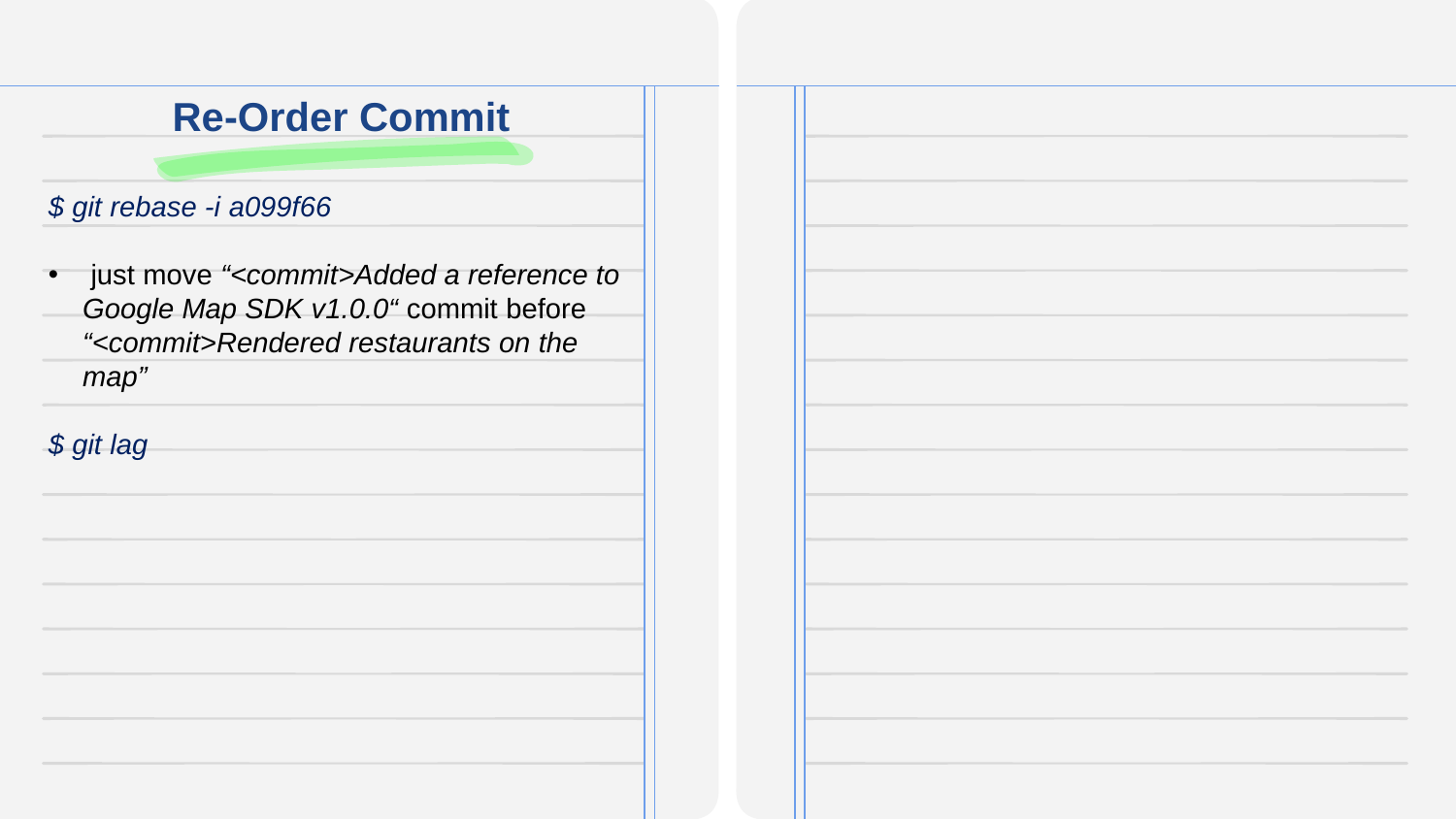

# Re-Order Commit

$ git rebase -i a099f66

 just move “<commit>Added a reference to Google Map SDK v1.0.0“ commit before “<commit>Rendered restaurants on the map”

$ git lag